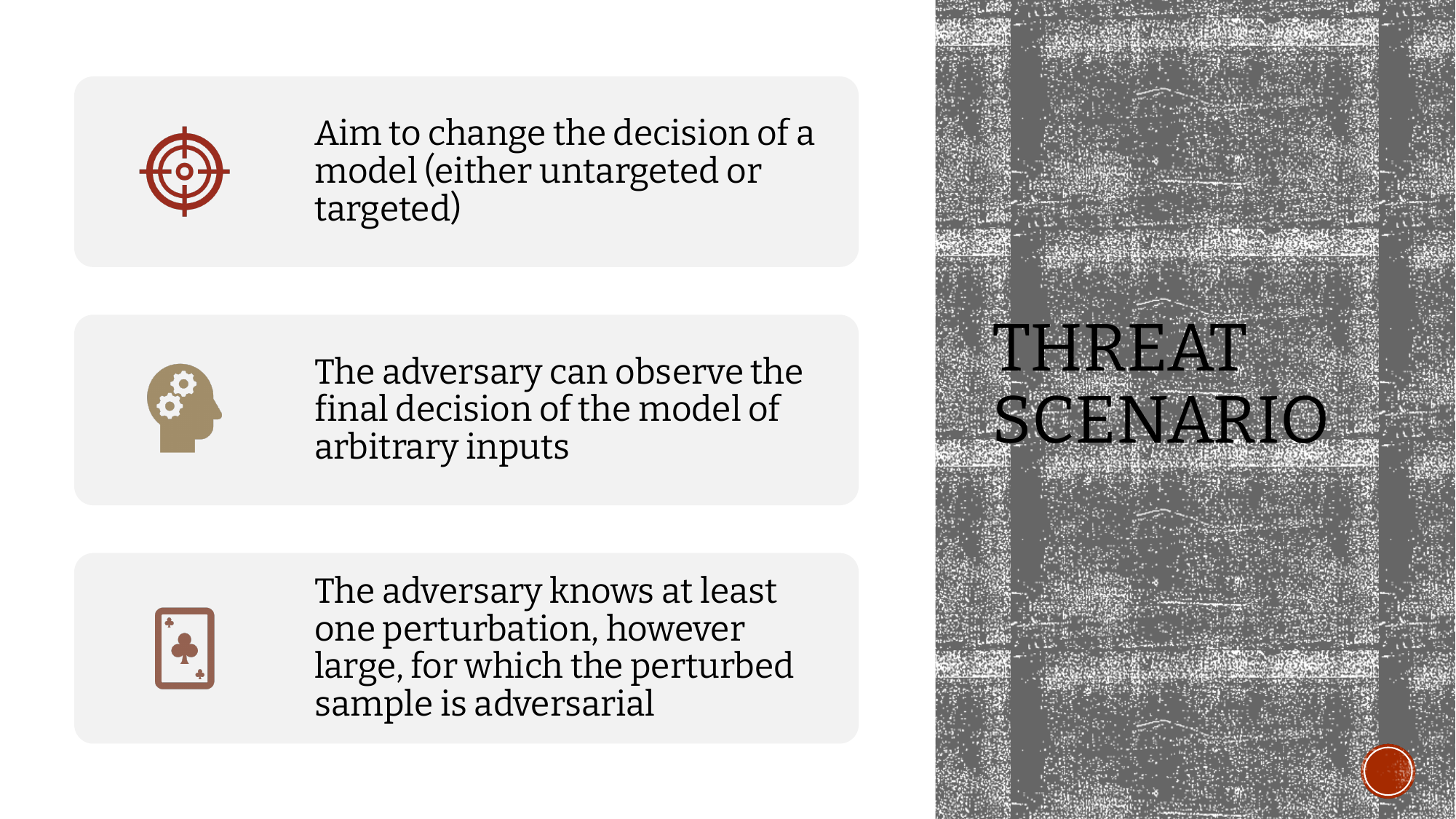

Aim to change the decision of a model (either untargeted or targeted)
The adversary can observe the final decision of the model of arbitrary inputs
The adversary knows at least one perturbation, however large, for which the perturbed sample is adversarial
# Threat scenario